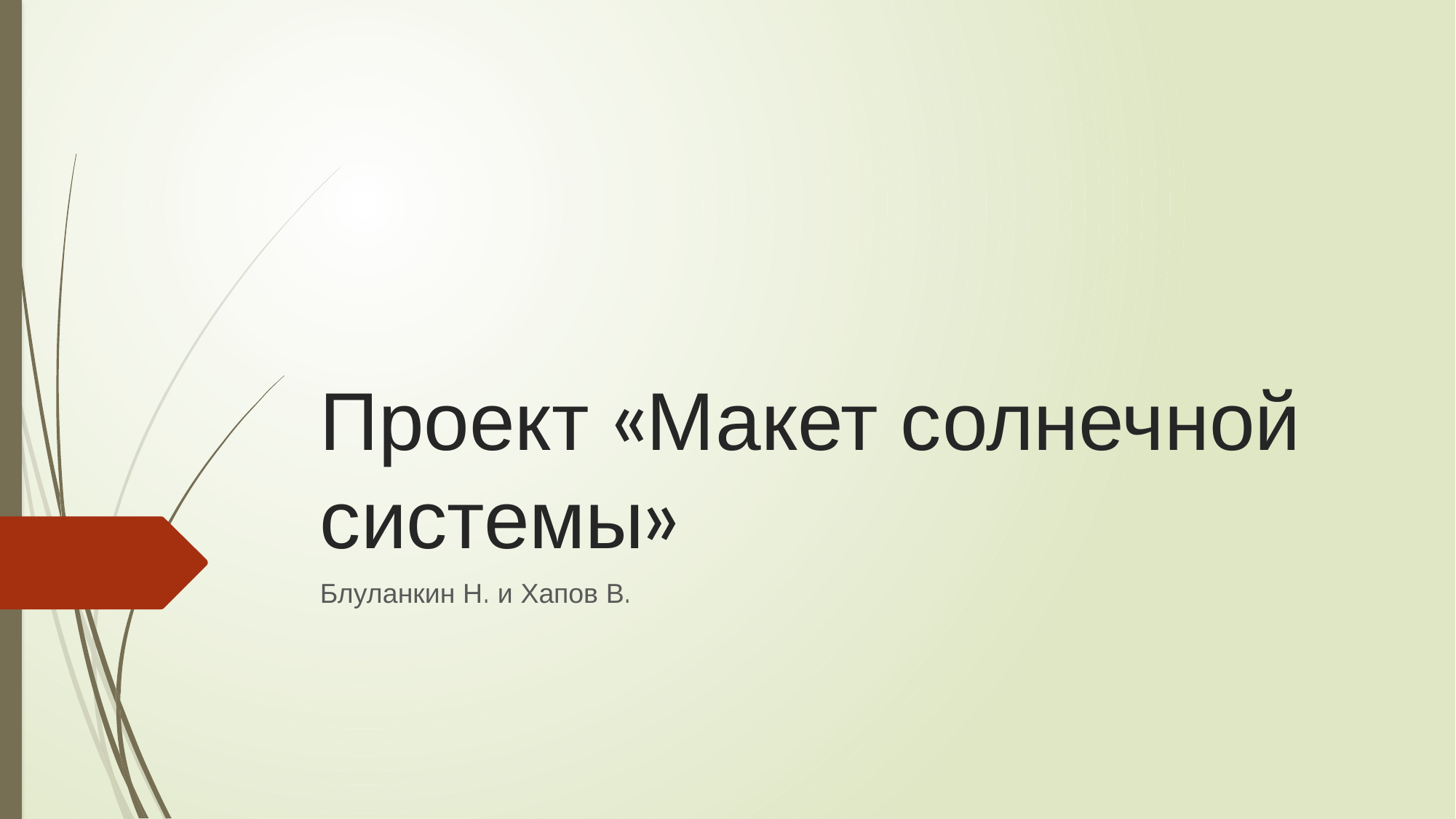

# Проект «Макет солнечной системы»
Блуланкин Н. и Хапов В.